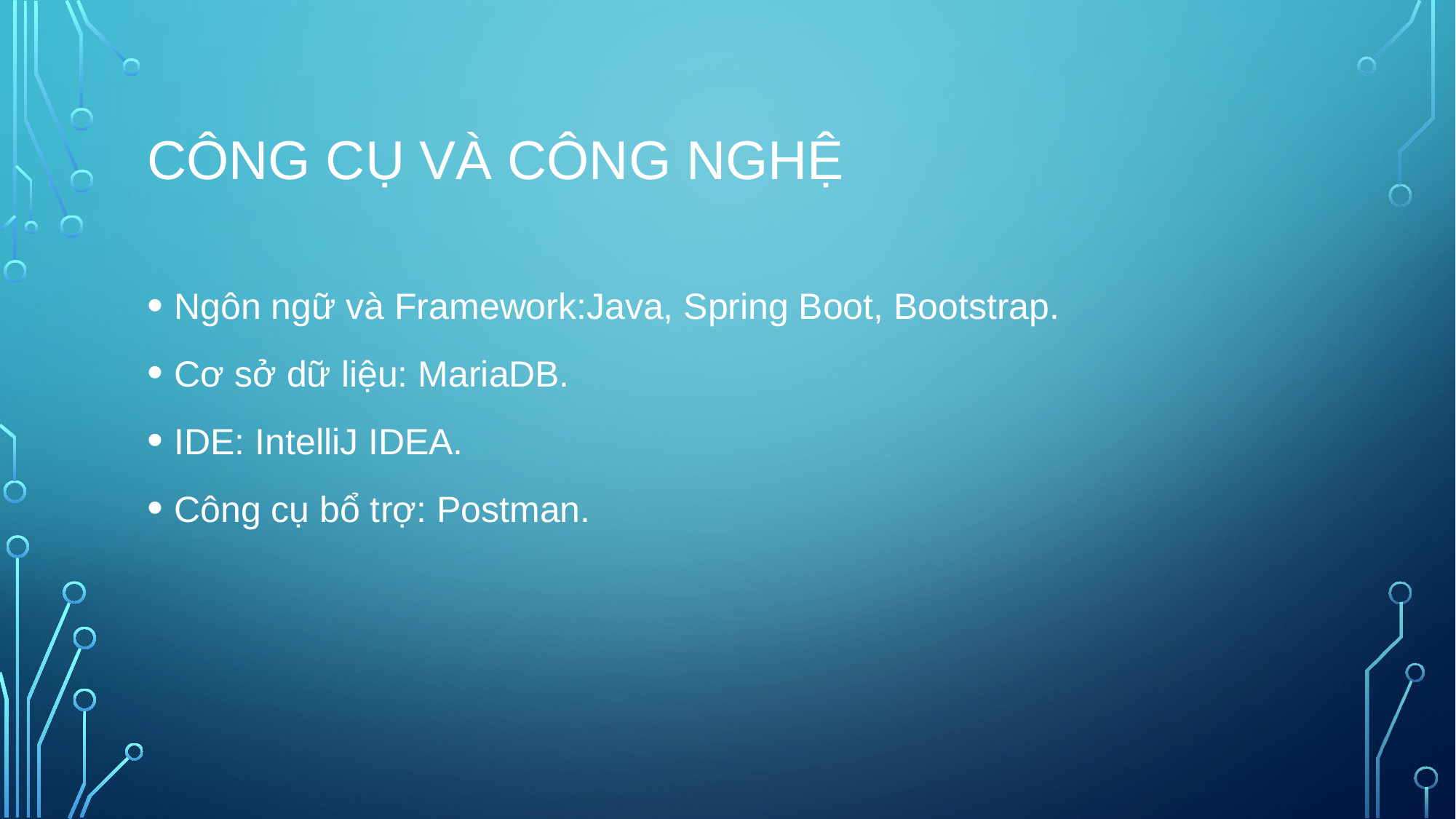

# Công Cụ và Công Nghệ
Ngôn ngữ và Framework:Java, Spring Boot, Bootstrap.
Cơ sở dữ liệu: MariaDB.
IDE: IntelliJ IDEA.
Công cụ bổ trợ: Postman.